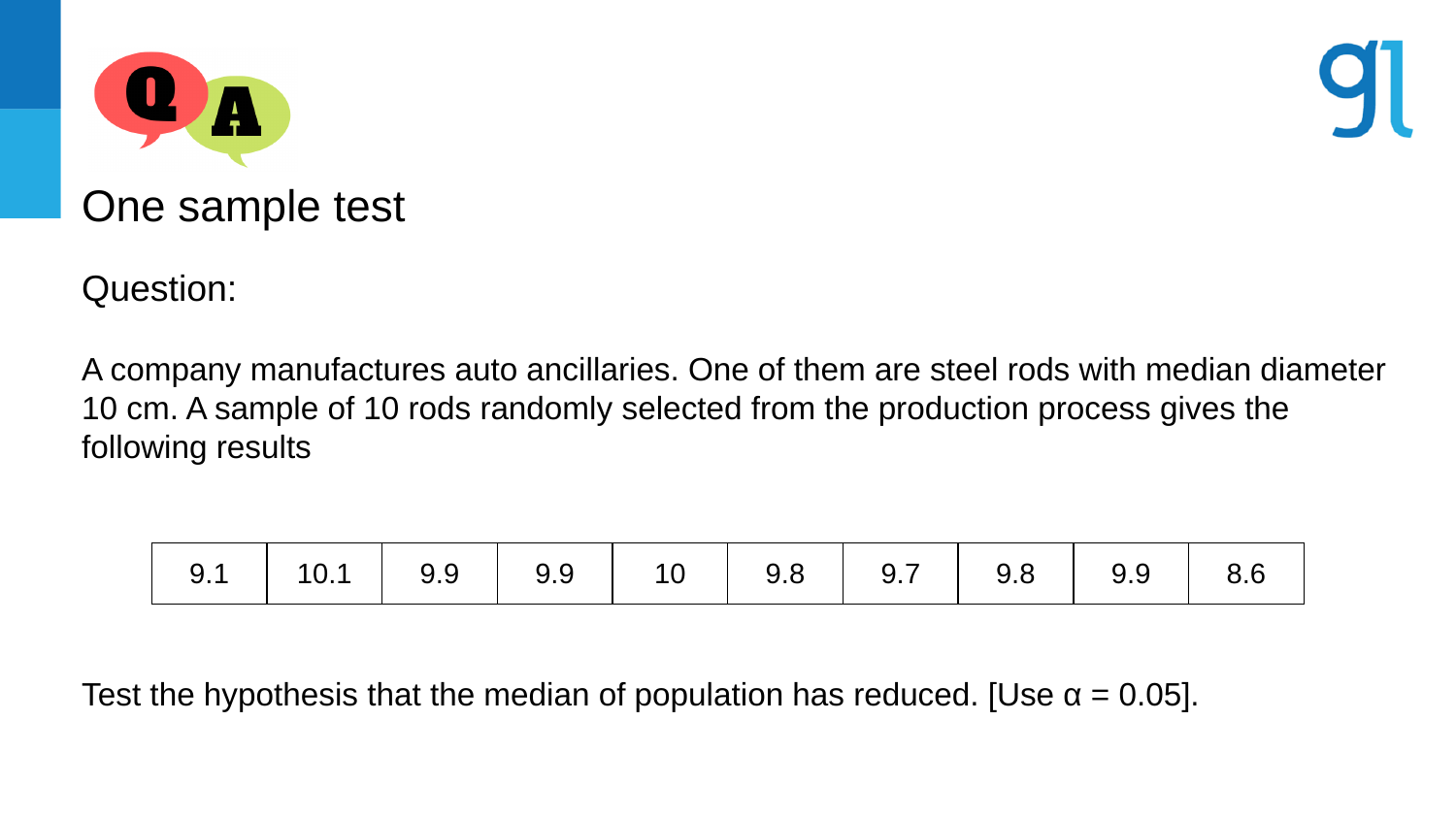

One sample test
Question:
A company manufactures auto ancillaries. One of them are steel rods with median diameter 10 cm. A sample of 10 rods randomly selected from the production process gives the following results

Test the hypothesis that the median of population has reduced. [Use α = 0.05].
| 9.1 | 10.1 | 9.9 | 9.9 | 10 | 9.8 | 9.7 | 9.8 | 9.9 | 8.6 |
| --- | --- | --- | --- | --- | --- | --- | --- | --- | --- |